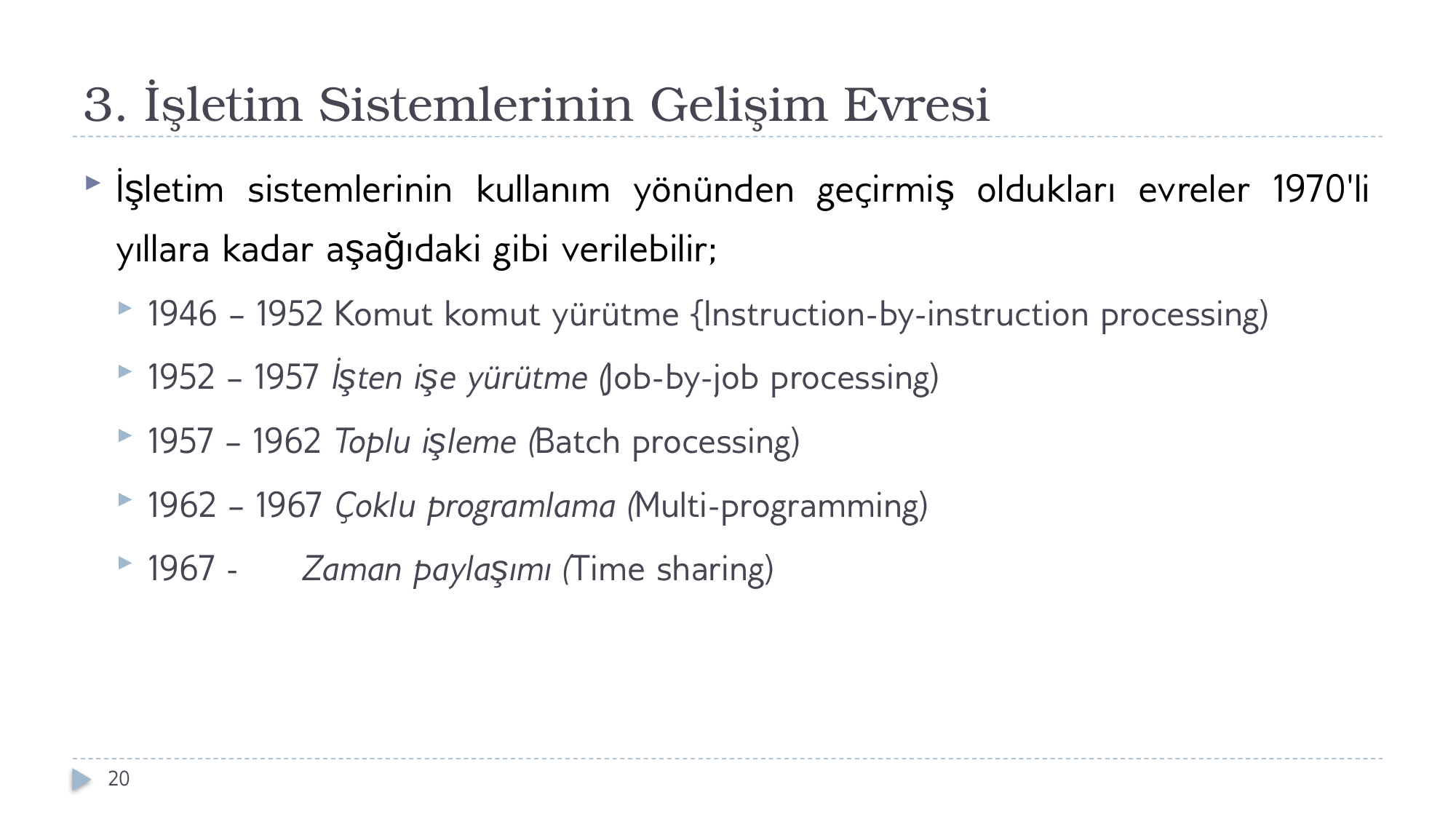

# 3. İşletim Sistemlerinin Gelişim Evresi
İşletim sistemlerinin kullanım yönünden geçirmiş oldukları evreler 1970'li yıllara kadar aşağıdaki gibi verilebilir;
1946 – 1952 Komut komut yürütme {Instruction-by-instruction processing)
1952 – 1957 İşten işe yürütme (Job-by-job processing)
1957 – 1962 Toplu işleme (Batch processing)
1962 – 1967 Çoklu programlama (Multi-programming)
1967 -	    Zaman paylaşımı (Time sharing)
20